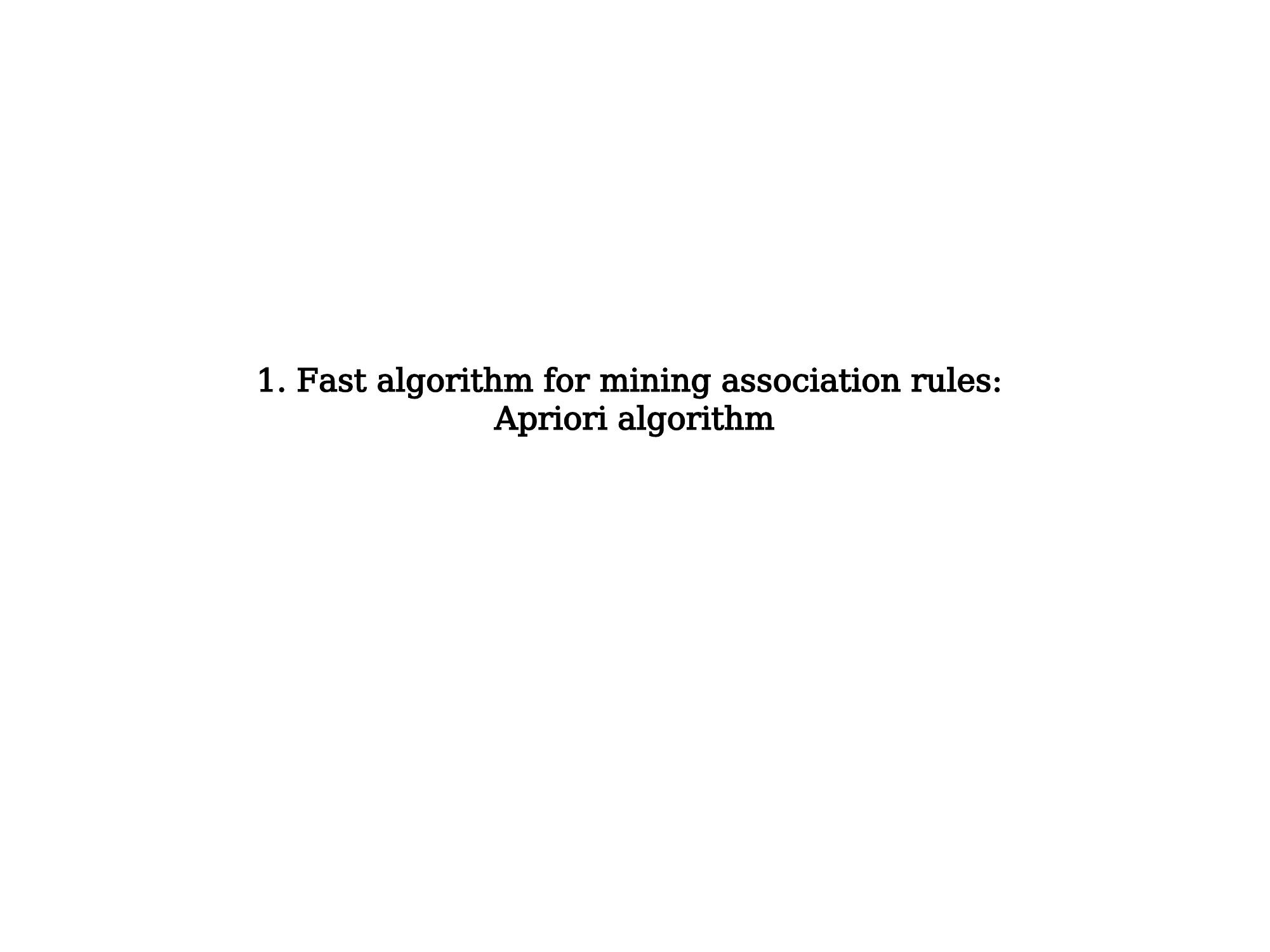

# 1. Fast algorithm for mining association rules: Apriori algorithm